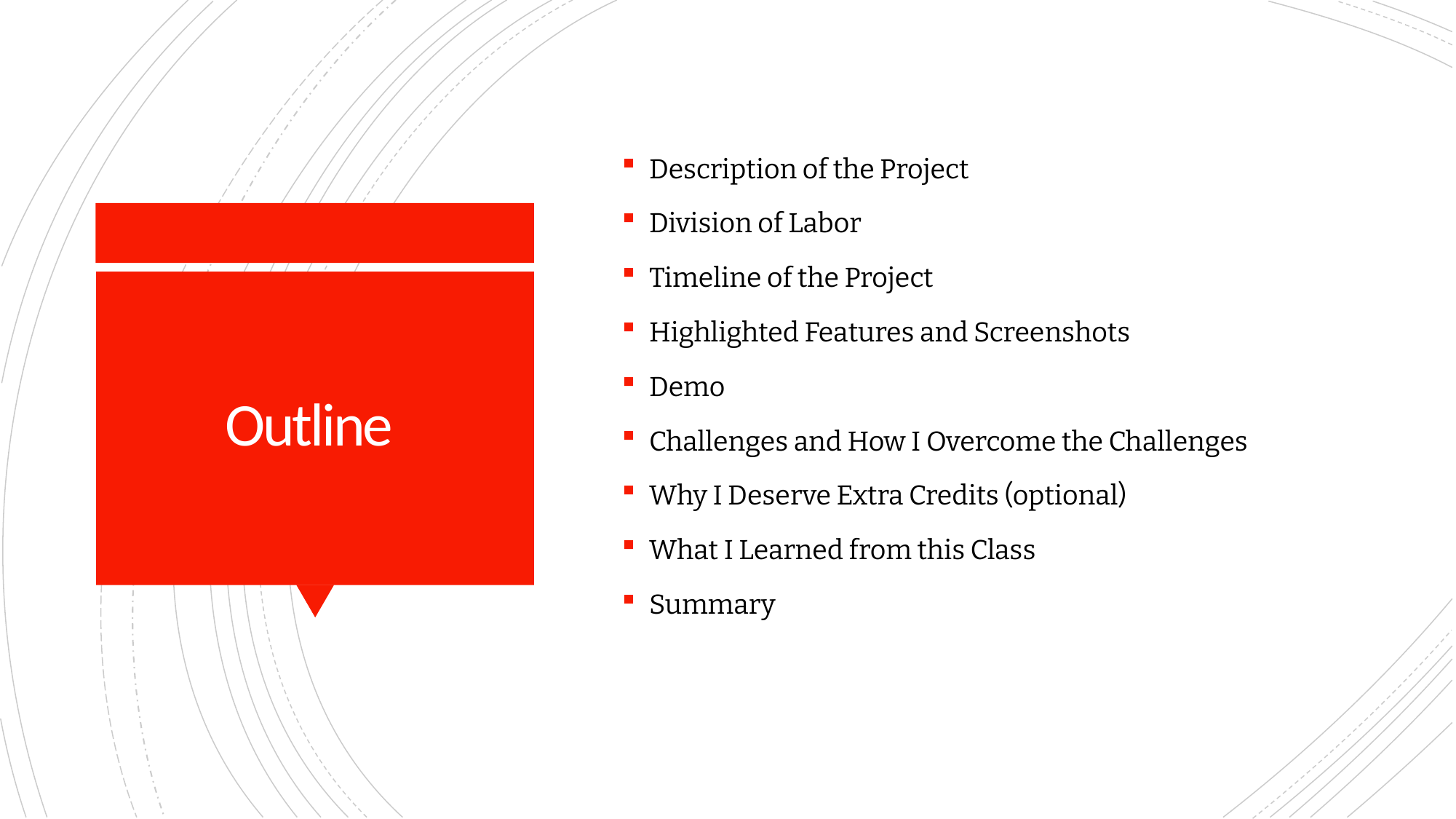

Description of the Project
Division of Labor
Timeline of the Project
Highlighted Features and Screenshots
Demo
Challenges and How I Overcome the Challenges
Why I Deserve Extra Credits (optional)
What I Learned from this Class
Summary

# Outline